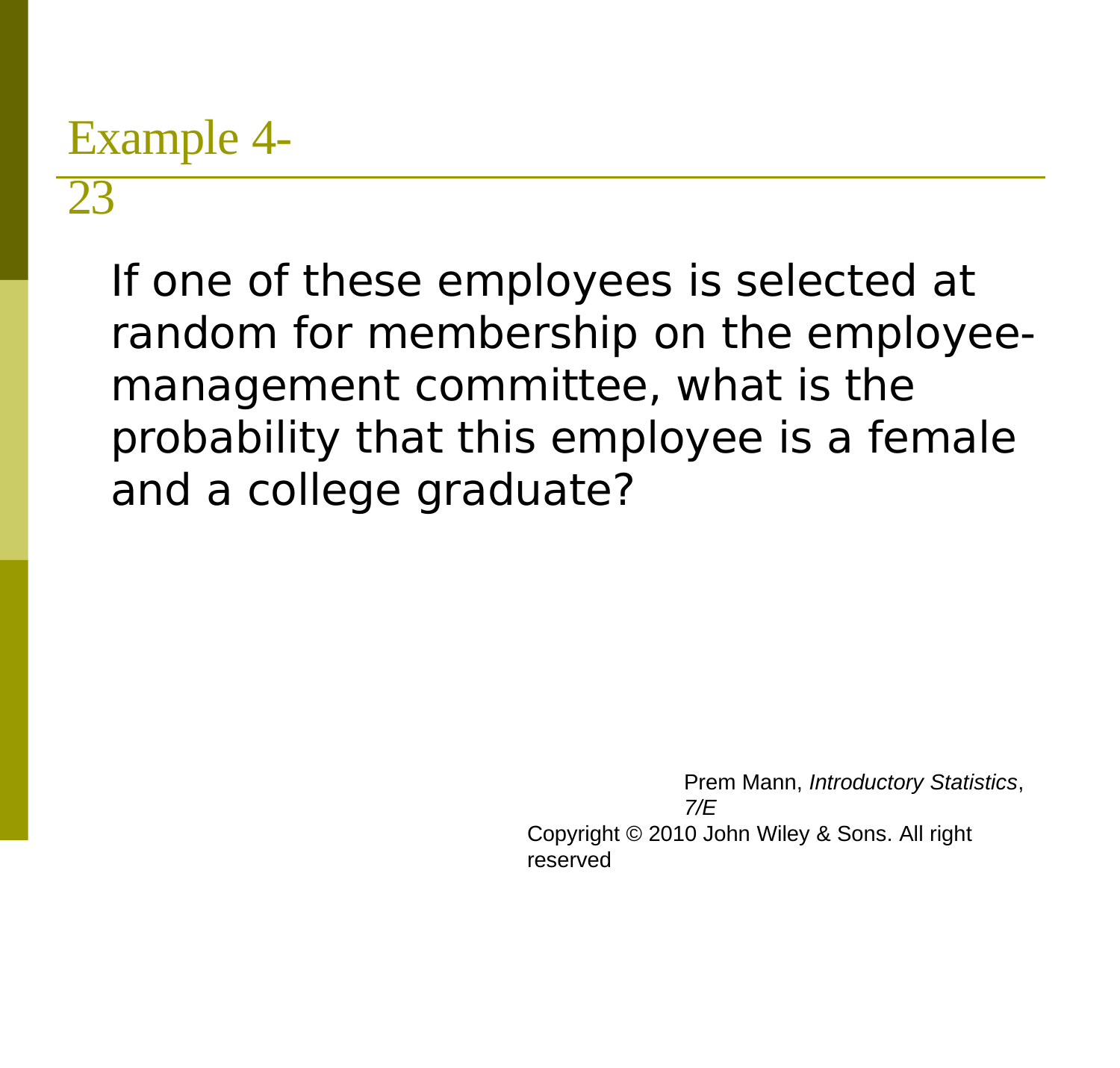

# Example 4-23
If one of these employees is selected at  random for membership on the employee-  management committee, what is the  probability that this employee is a female  and a college graduate?
Prem Mann, Introductory Statistics, 7/E
Copyright © 2010 John Wiley & Sons. All right reserved